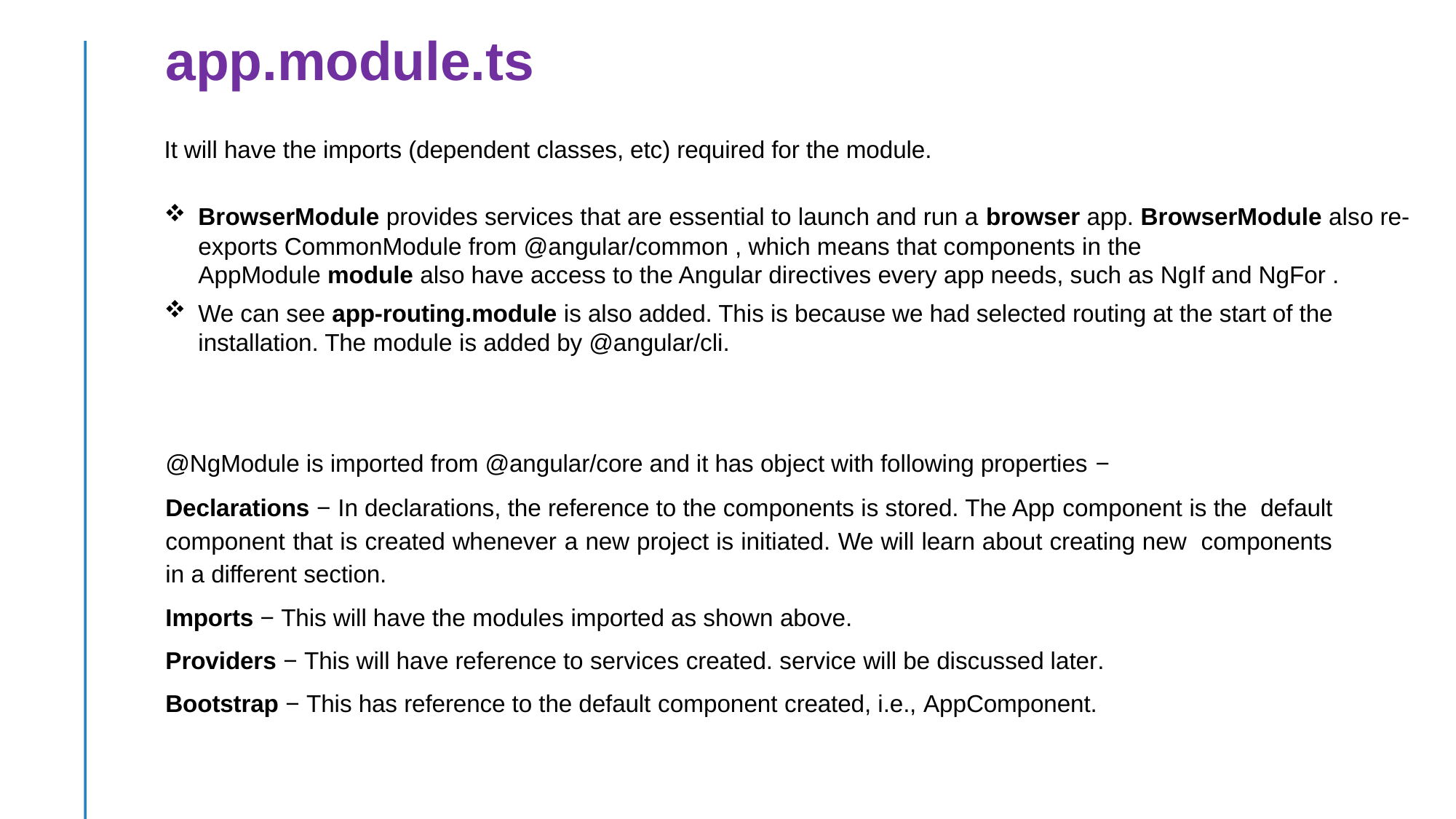

app.module.ts
It will have the imports (dependent classes, etc) required for the module.

BrowserModule provides services that are essential to launch and run a browser app. BrowserModule also re-exports CommonModule from @angular/common , which means that components in the AppModule module also have access to the Angular directives every app needs, such as NgIf and NgFor .
We can see app-routing.module is also added. This is because we had selected routing at the start of the  installation. The module is added by @angular/cli.
@NgModule is imported from @angular/core and it has object with following properties −
Declarations − In declarations, the reference to the components is stored. The App component is the  default component that is created whenever a new project is initiated. We will learn about creating new  components in a different section.
Imports − This will have the modules imported as shown above.
Providers − This will have reference to services created. service will be discussed later.
Bootstrap − This has reference to the default component created, i.e., AppComponent.